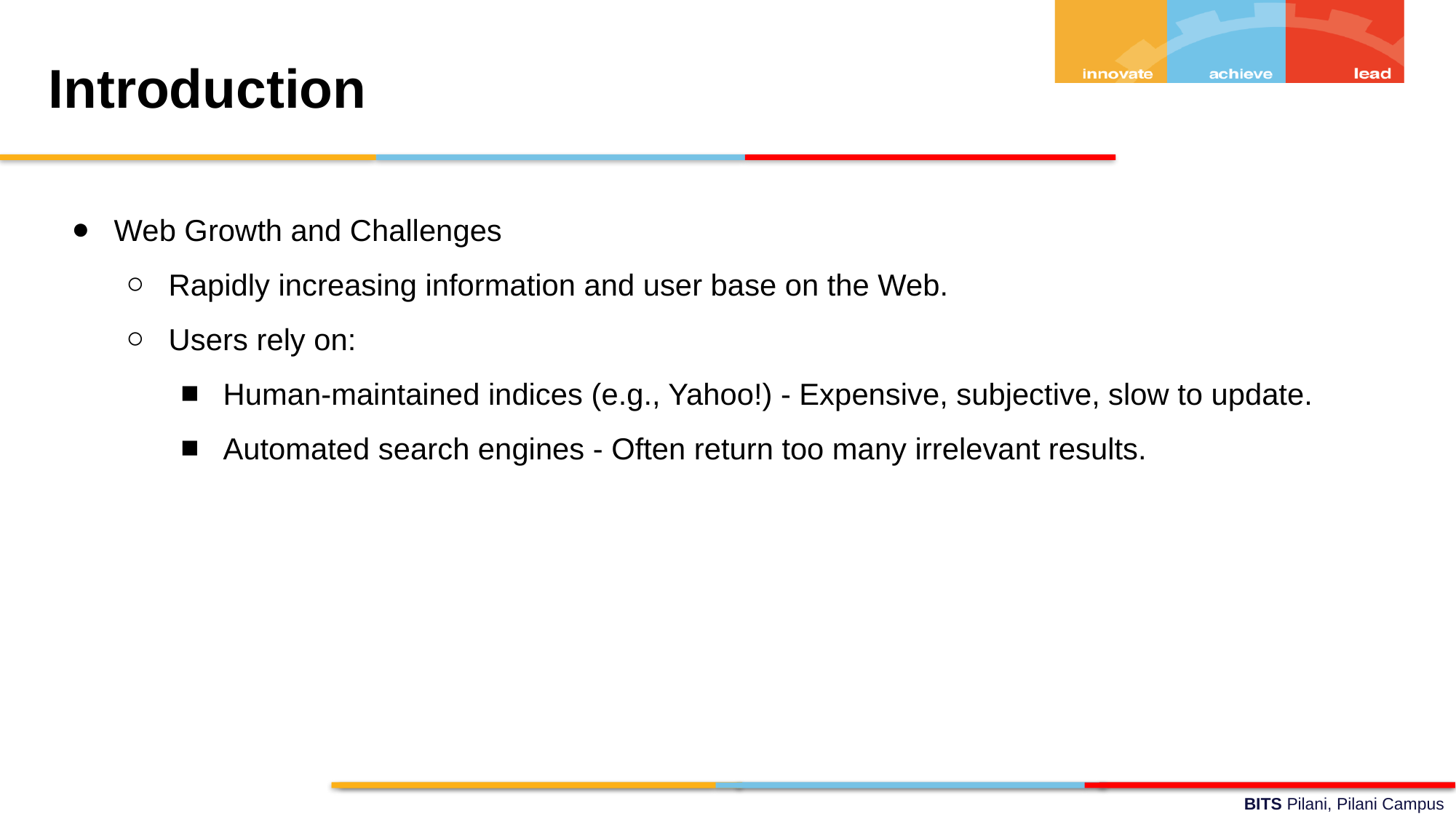

Introduction
Web Growth and Challenges
Rapidly increasing information and user base on the Web.
Users rely on:
Human-maintained indices (e.g., Yahoo!) - Expensive, subjective, slow to update.
Automated search engines - Often return too many irrelevant results.